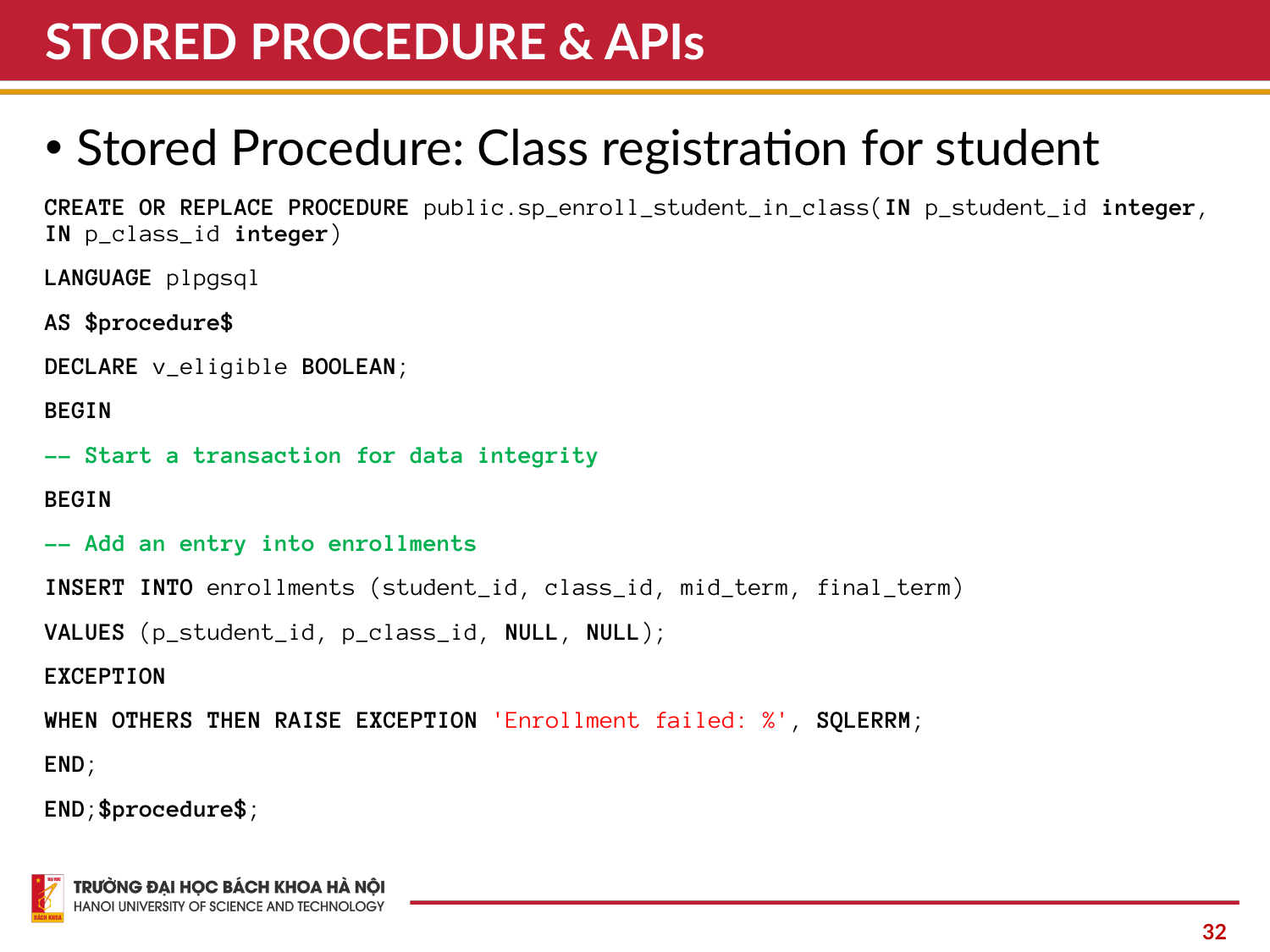

# STORED PROCEDURE & APIs
Stored Procedure: Class registration for student
CREATE OR REPLACE PROCEDURE public.sp_enroll_student_in_class(IN p_student_id integer, IN p_class_id integer)
LANGUAGE plpgsql
AS $procedure$
DECLARE v_eligible BOOLEAN;
BEGIN
-- Start a transaction for data integrity
BEGIN
-- Add an entry into enrollments
INSERT INTO enrollments (student_id, class_id, mid_term, final_term)
VALUES (p_student_id, p_class_id, NULL, NULL);
EXCEPTION
WHEN OTHERS THEN RAISE EXCEPTION 'Enrollment failed: %', SQLERRM;
END;
END;$procedure$;

32